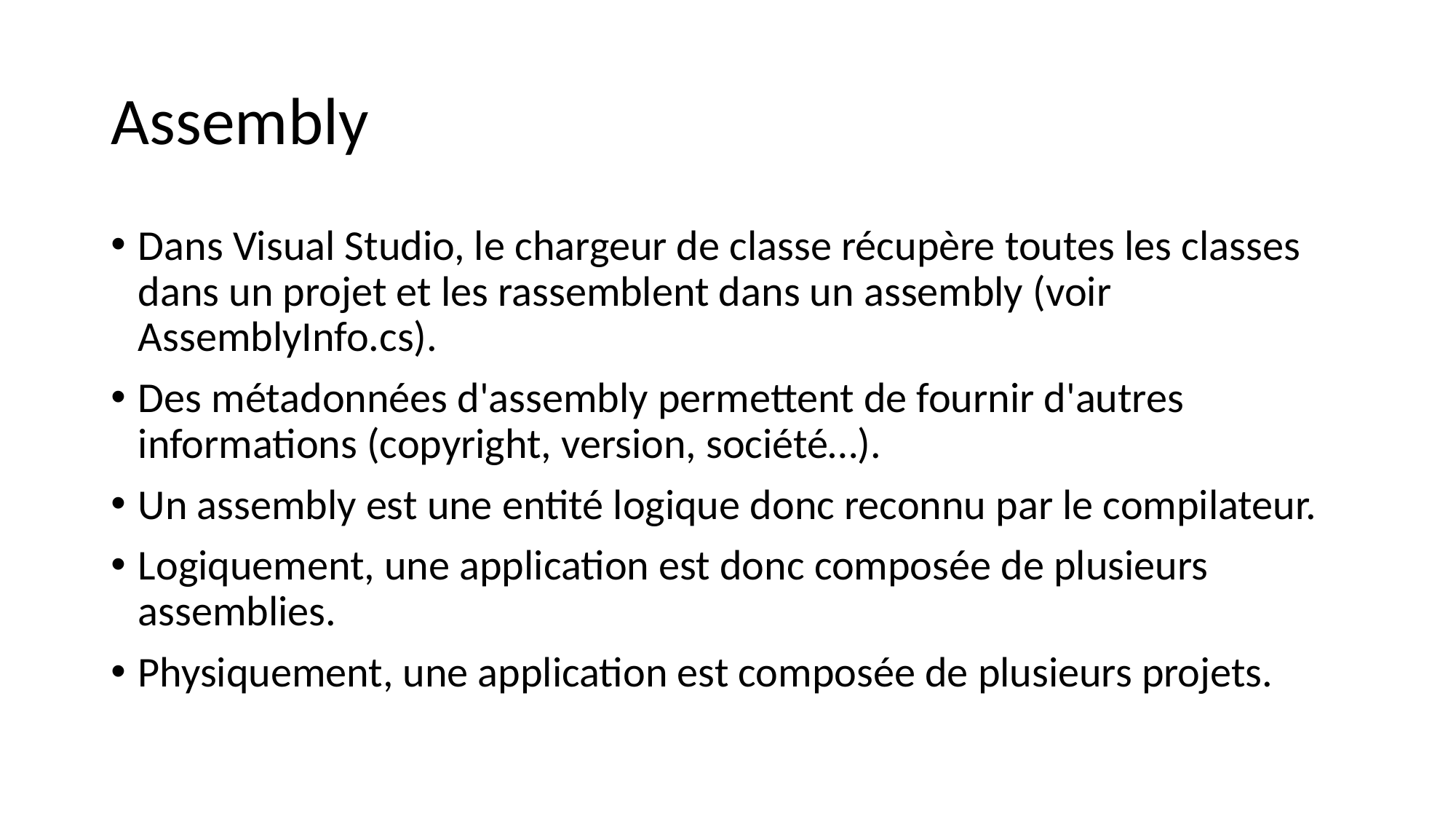

# Assembly
Dans Visual Studio, le chargeur de classe récupère toutes les classes dans un projet et les rassemblent dans un assembly (voir AssemblyInfo.cs).
Des métadonnées d'assembly permettent de fournir d'autres informations (copyright, version, société…).
Un assembly est une entité logique donc reconnu par le compilateur.
Logiquement, une application est donc composée de plusieurs assemblies.
Physiquement, une application est composée de plusieurs projets.